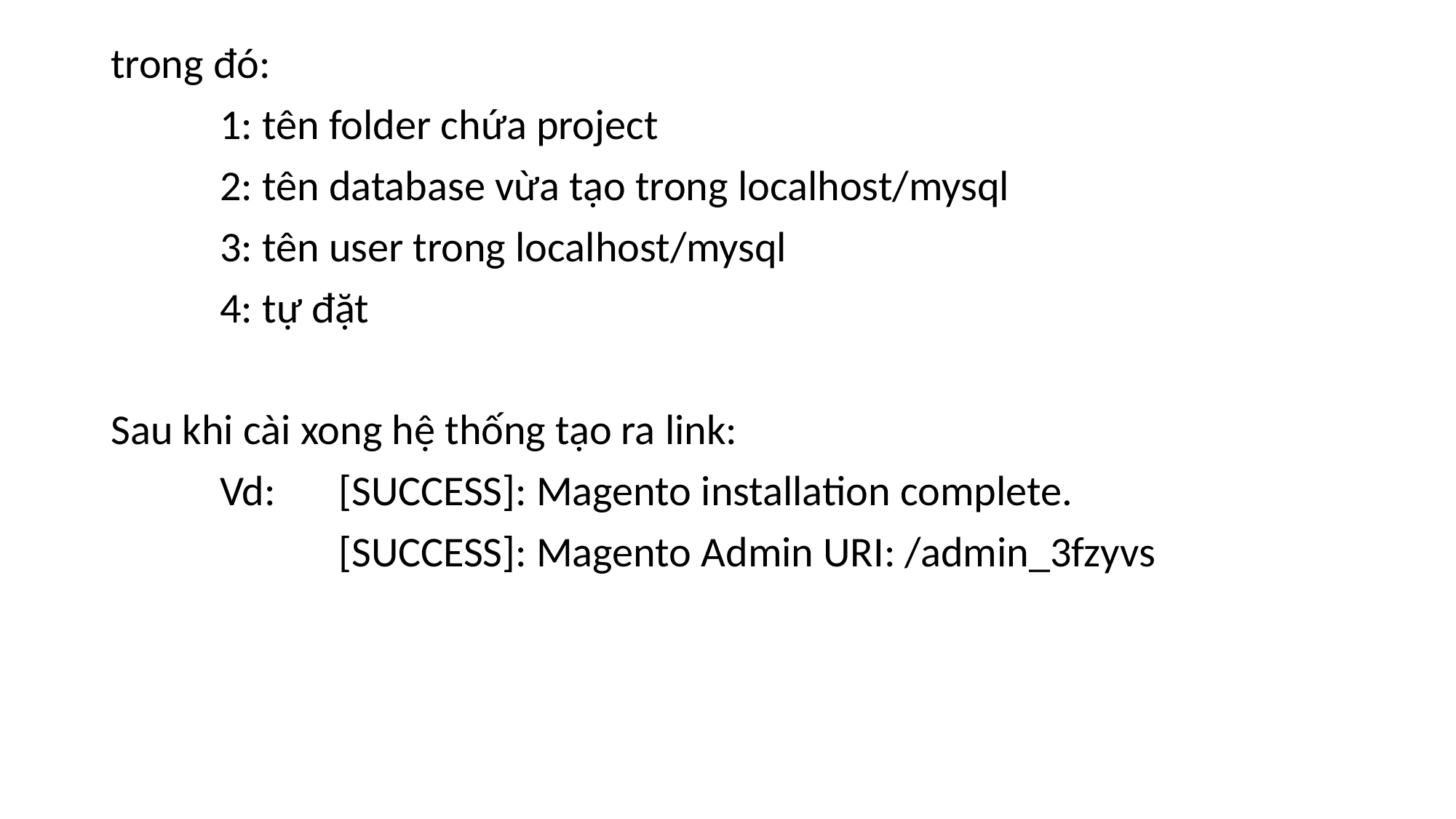

trong đó:
	1: tên folder chứa project
	2: tên database vừa tạo trong localhost/mysql
	3: tên user trong localhost/mysql
	4: tự đặt

Sau khi cài xong hệ thống tạo ra link:
	Vd:	 [SUCCESS]: Magento installation complete.
		 [SUCCESS]: Magento Admin URI: /admin_3fzyvs